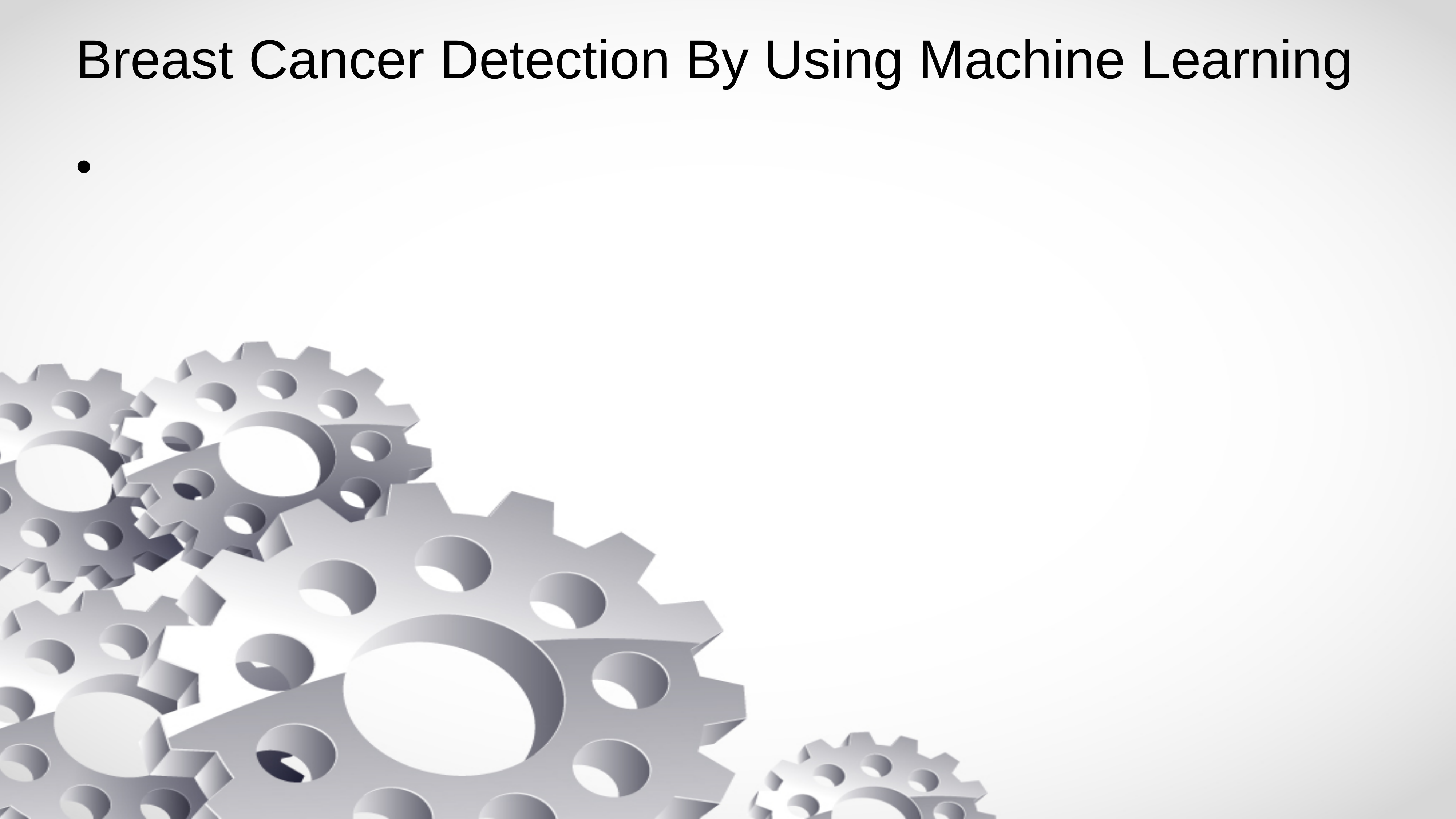

# Breast Cancer Detection By Using Machine Learning